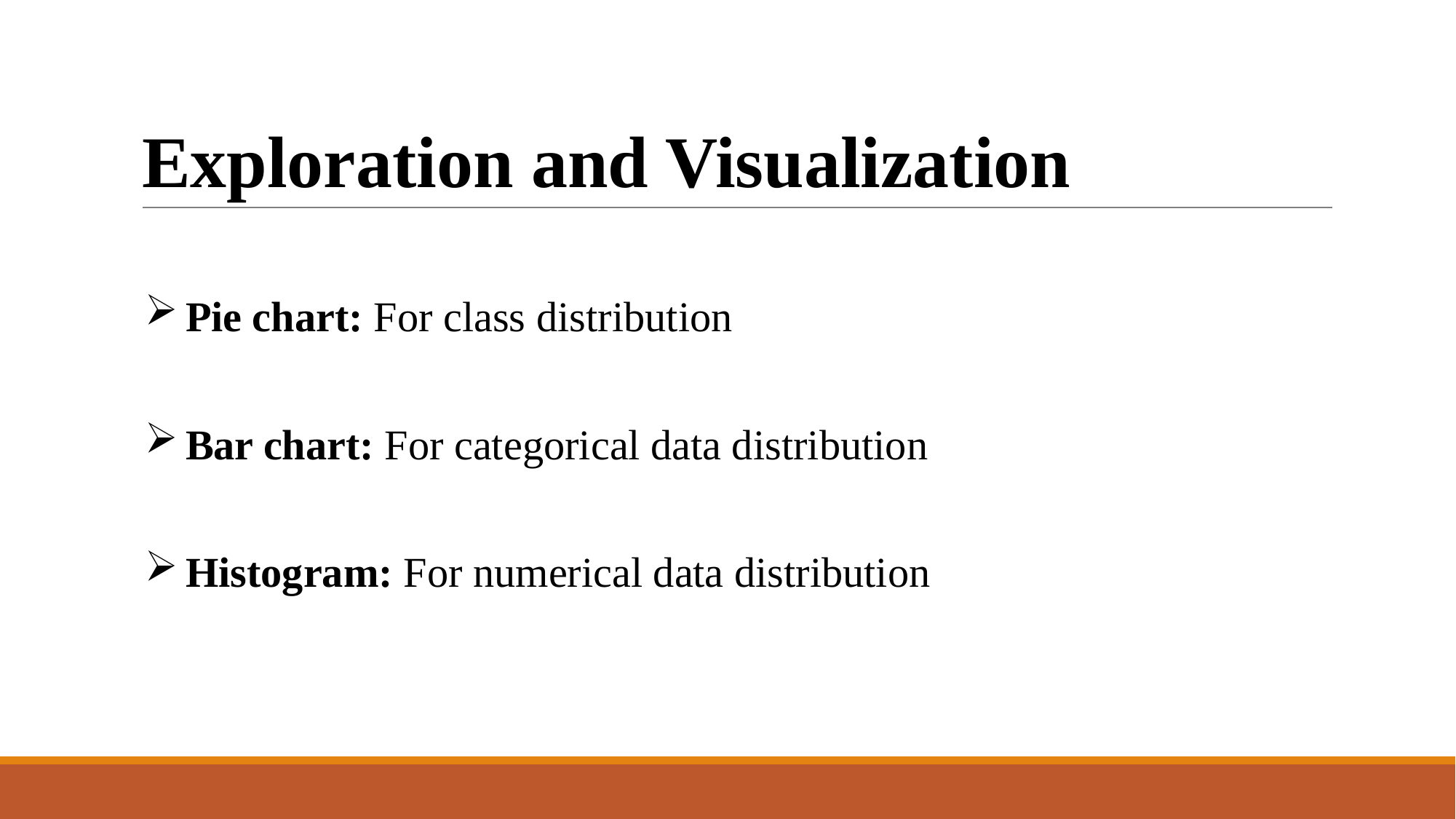

# Exploration and Visualization

Pie chart: For class distribution

Bar chart: For categorical data distribution

Histogram: For numerical data distribution